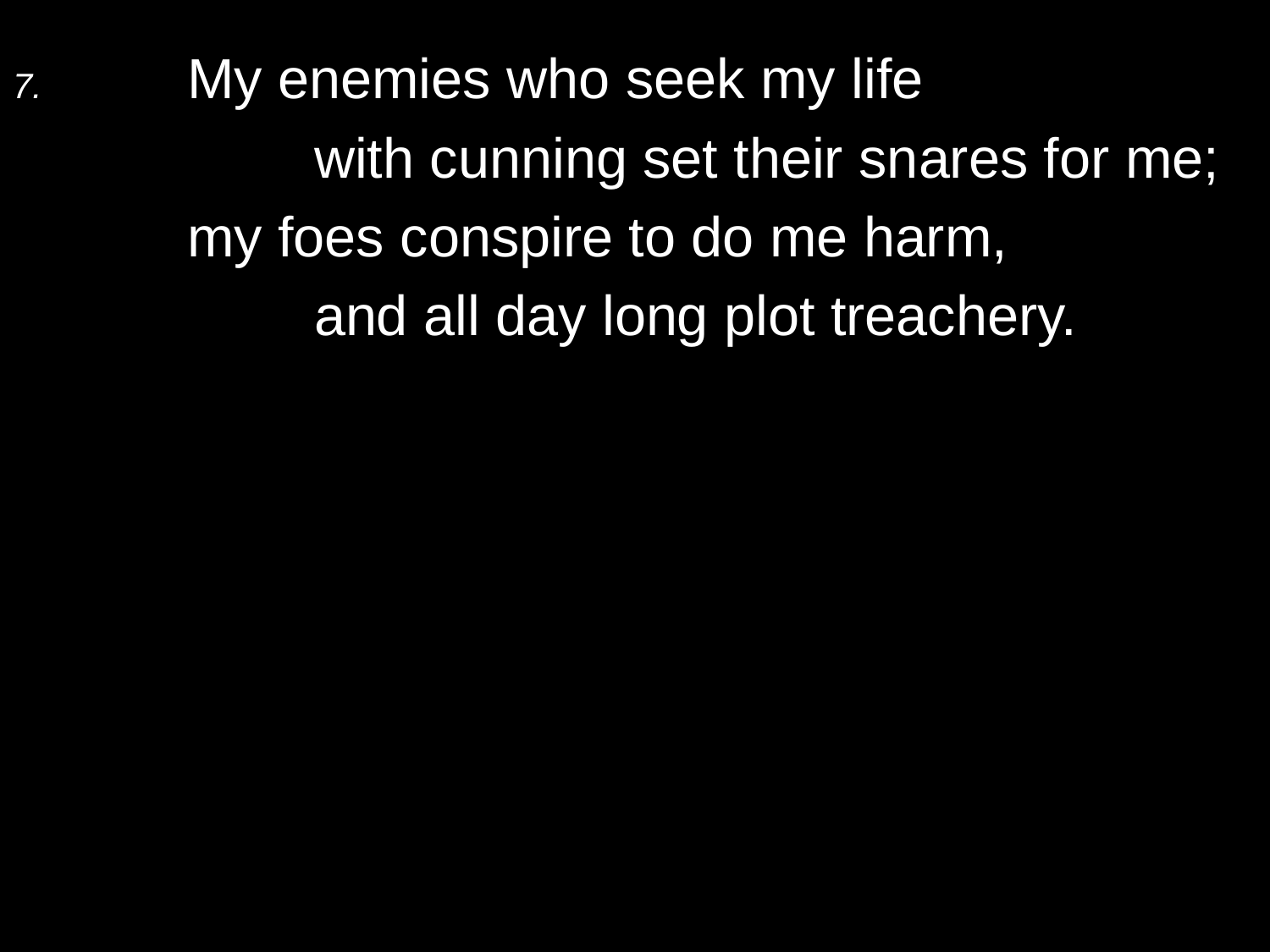

7.	My enemies who seek my life
		with cunning set their snares for me;
	my foes conspire to do me harm,
		and all day long plot treachery.